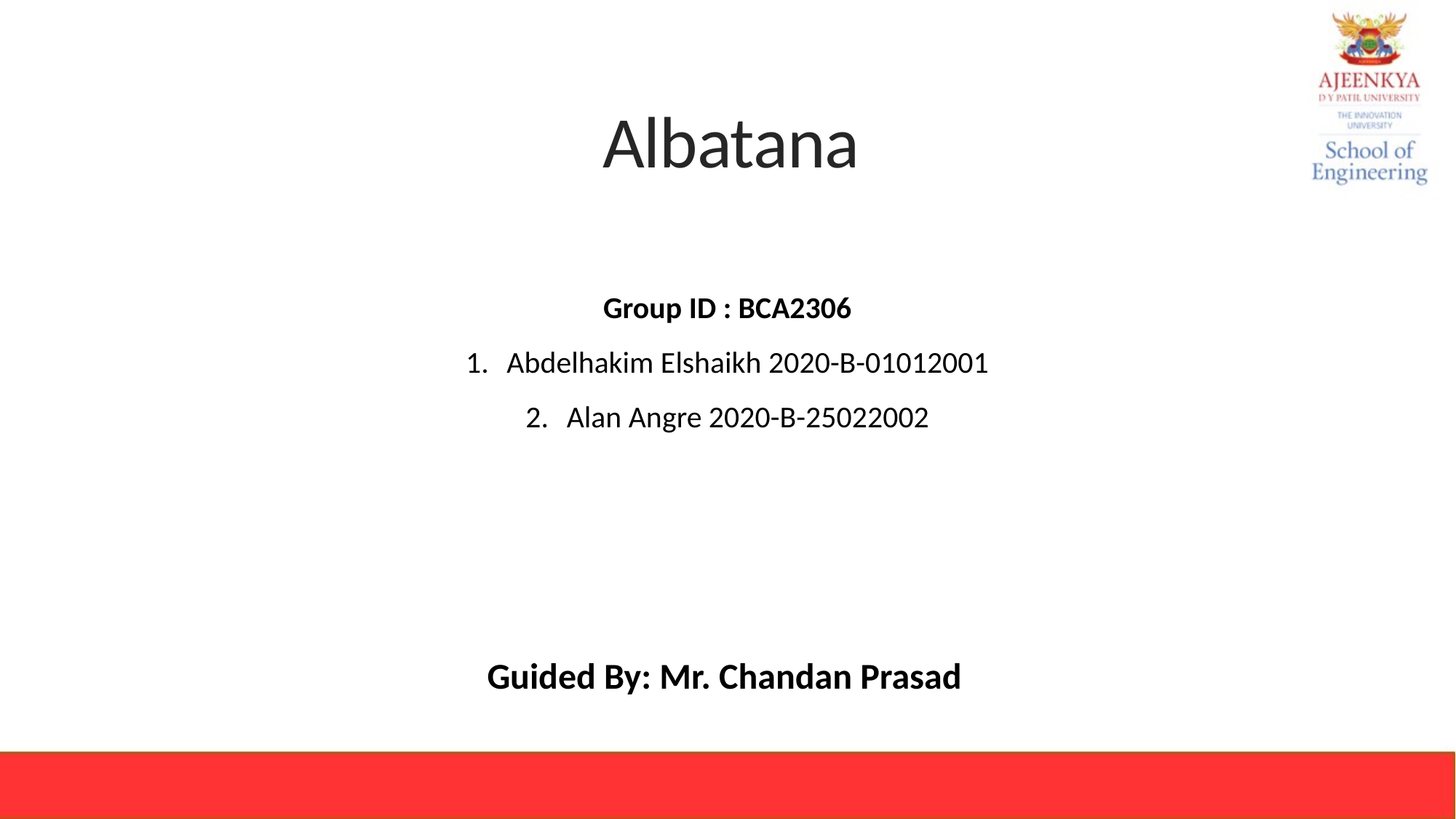

# Albatana
Group ID : BCA2306
Abdelhakim Elshaikh 2020-B-01012001
Alan Angre 2020-B-25022002
Guided By: Mr. Chandan Prasad